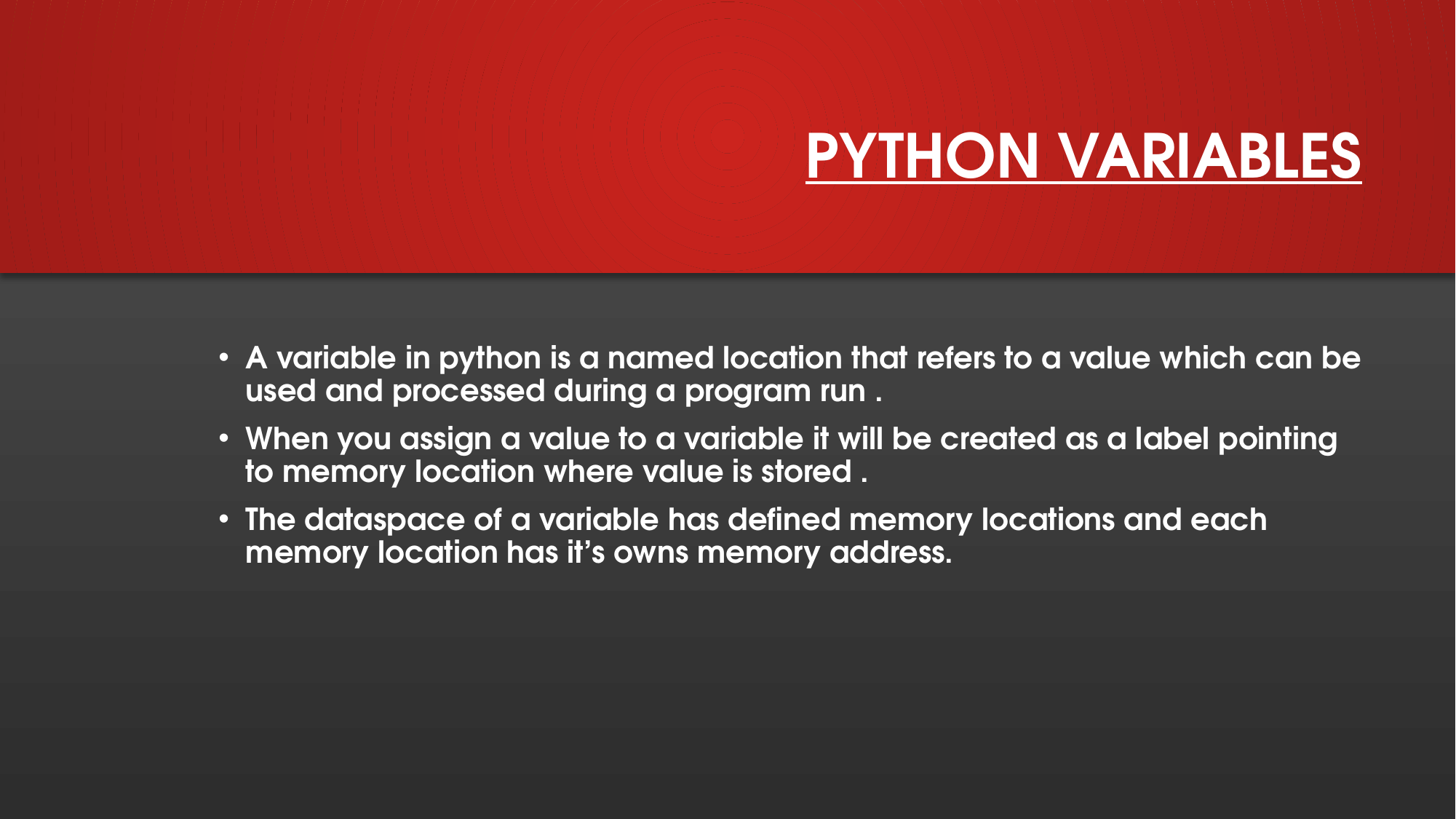

# PYTHON VARIABLES

A variable in python is a named location that refers to a value which can be used and processed during a program run .
When you assign a value to a variable it will be created as a label pointing to memory location where value is stored .
The dataspace of a variable has defined memory locations and each memory location has it’s owns memory address.